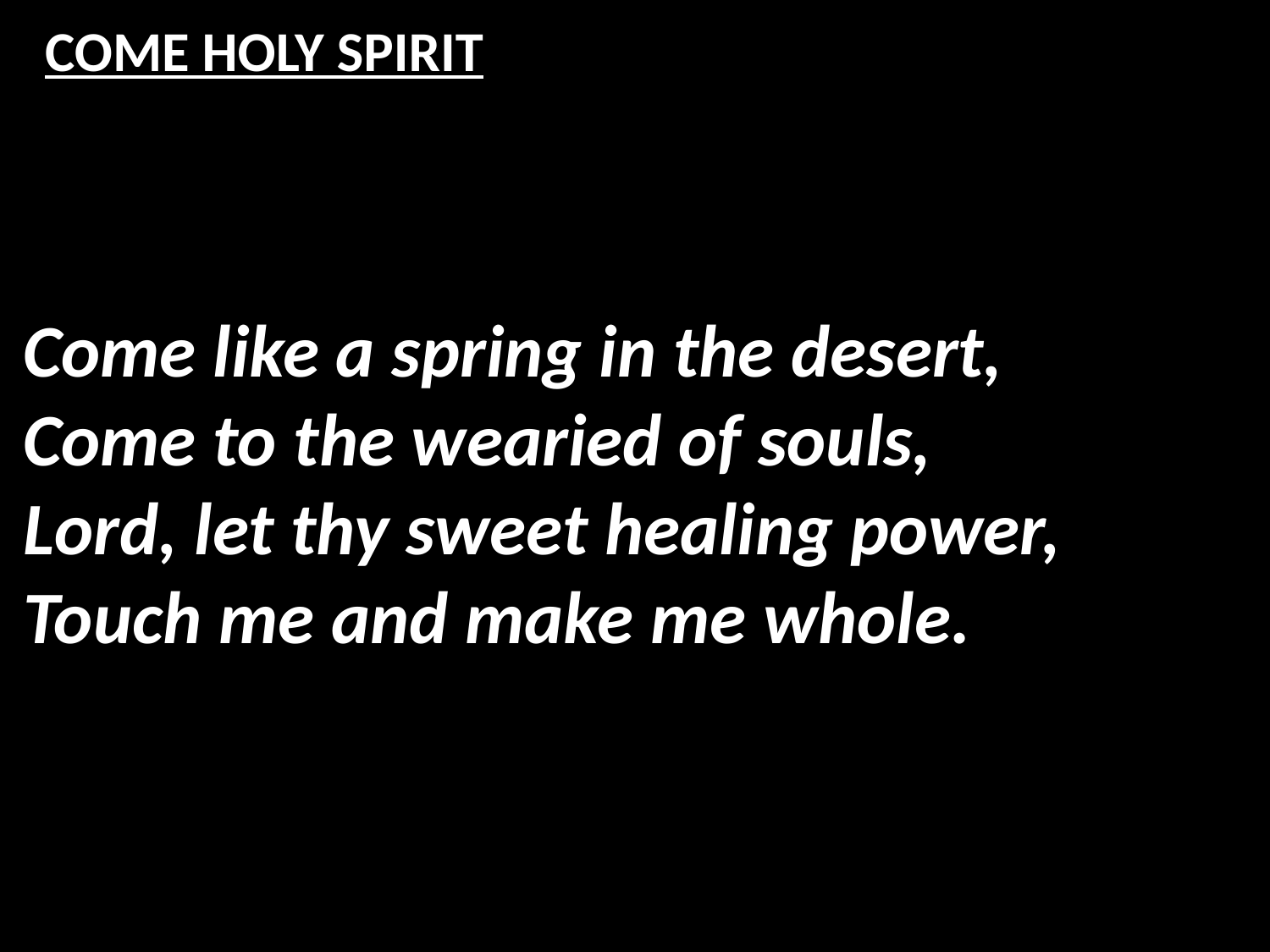

# COME HOLY SPIRIT
Come like a spring in the desert,
Come to the wearied of souls,
Lord, let thy sweet healing power,
Touch me and make me whole.